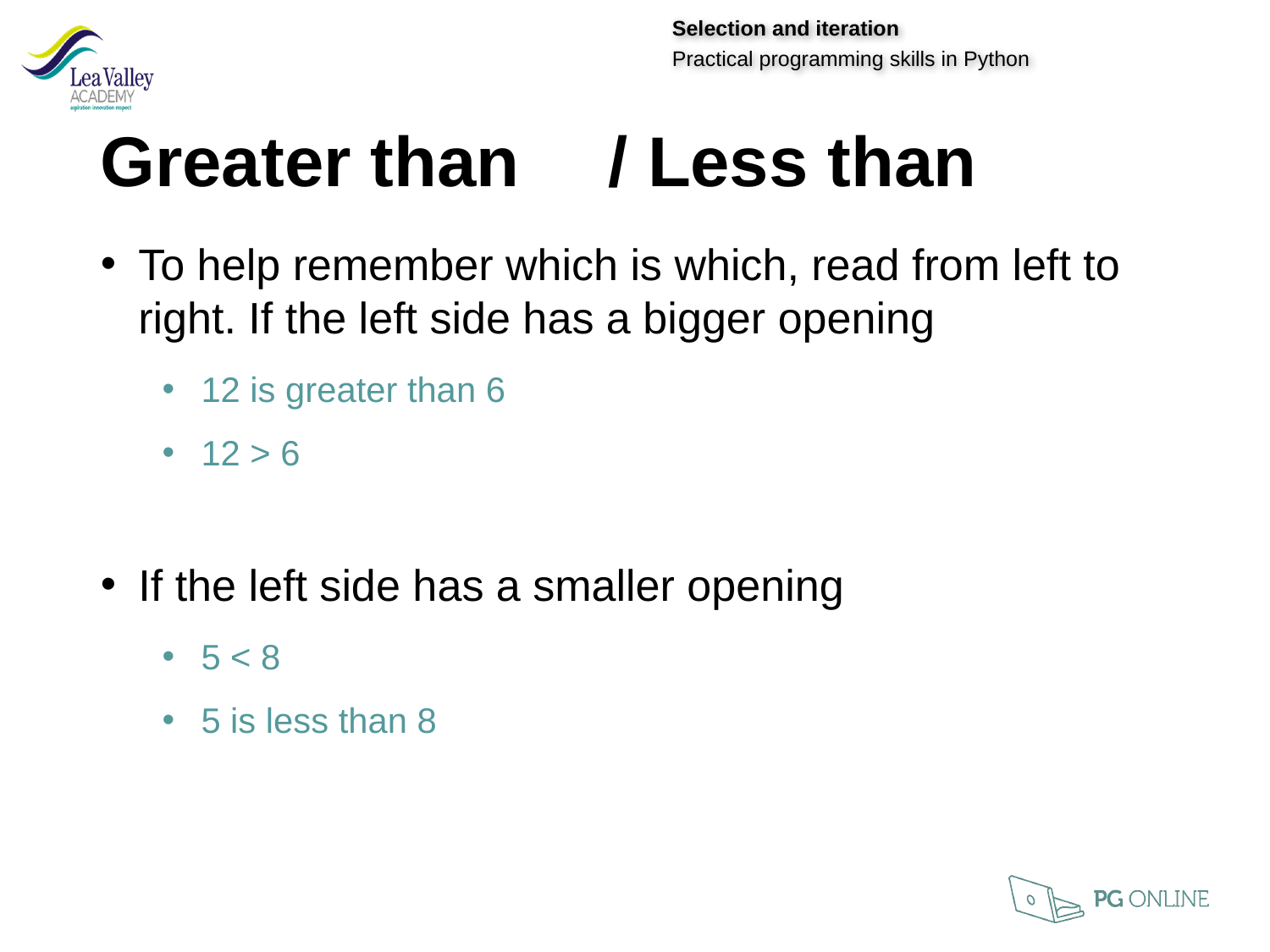

Greater than	/ Less than
To help remember which is which, read from left to right. If the left side has a bigger opening
12 is greater than 6
12 > 6

If the left side has a smaller opening
5 < 8
5 is less than 8